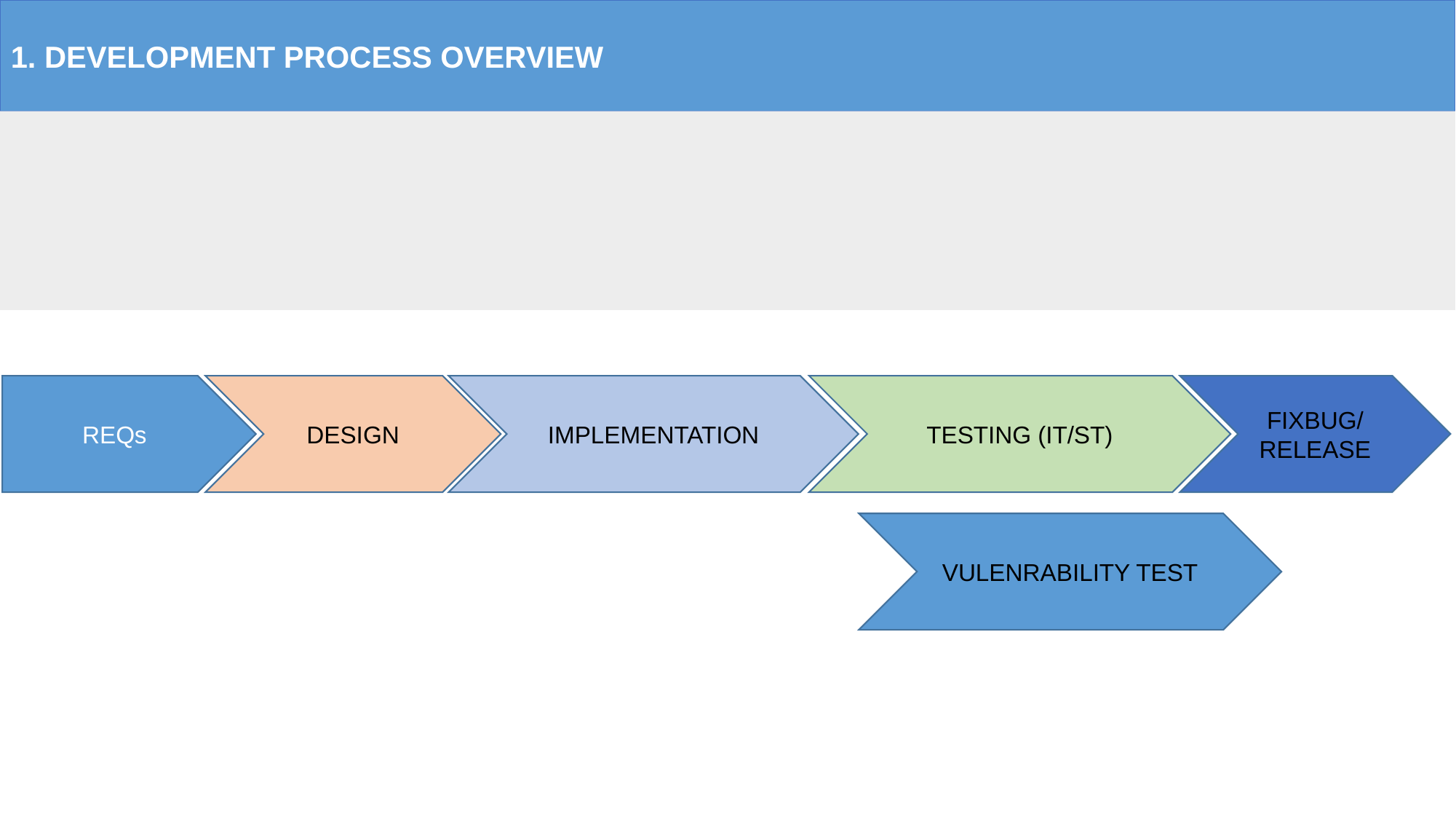

1. DEVELOPMENT PROCESS OVERVIEW

REQs
DESIGN
IMPLEMENTATION
TESTING (IT/ST)
FIXBUG/
RELEASE
VULENRABILITY TEST